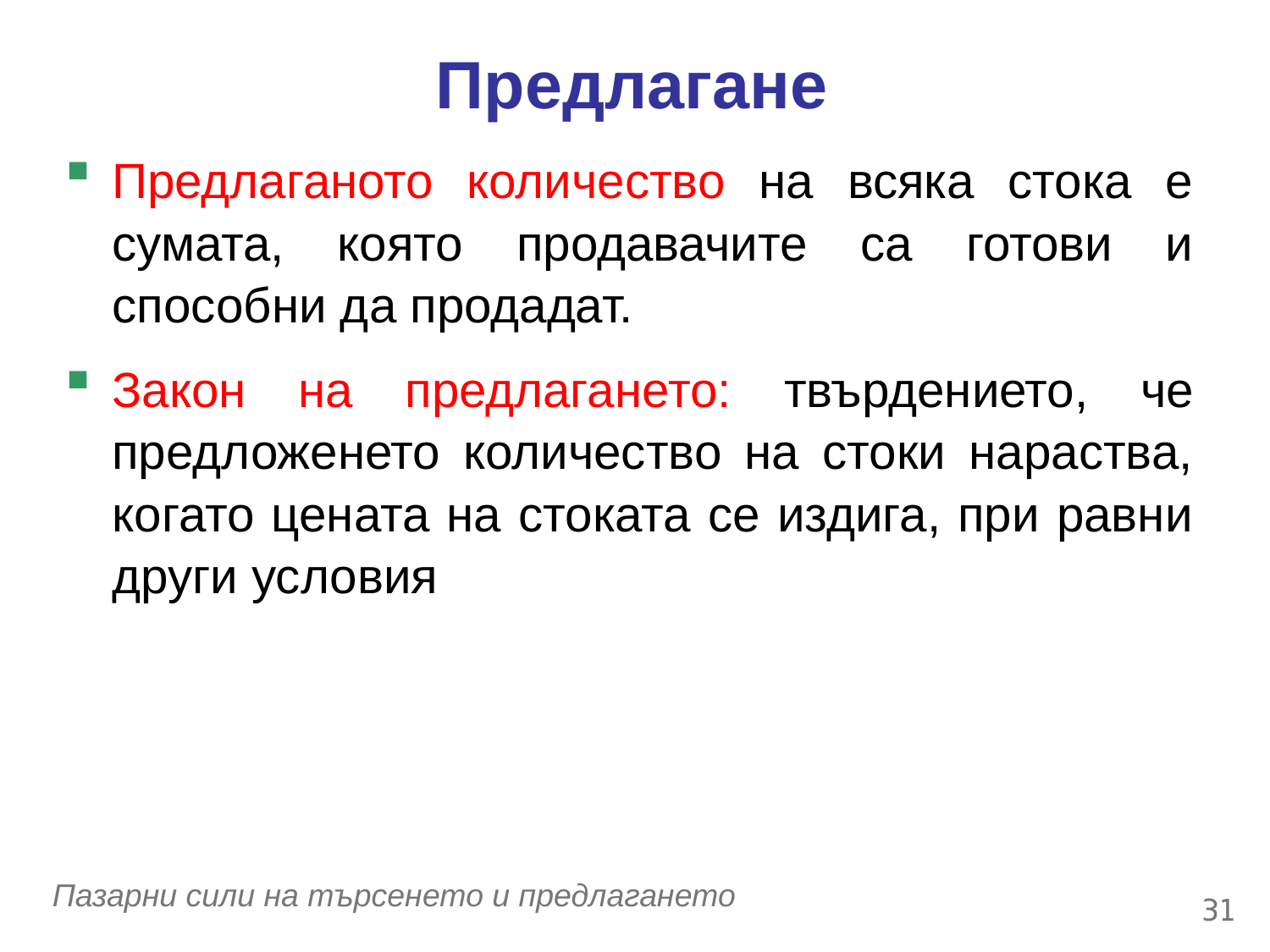

Предлагане
Предлаганото количество на всяка стока е сумата, която продавачите са готови и способни да продадат.
Закон на предлагането: твърдението, че предложенето количество на стоки нараства, когато цената на стоката се издига, при равни други условия
0
31
Пазарни сили на търсенето и предлагането